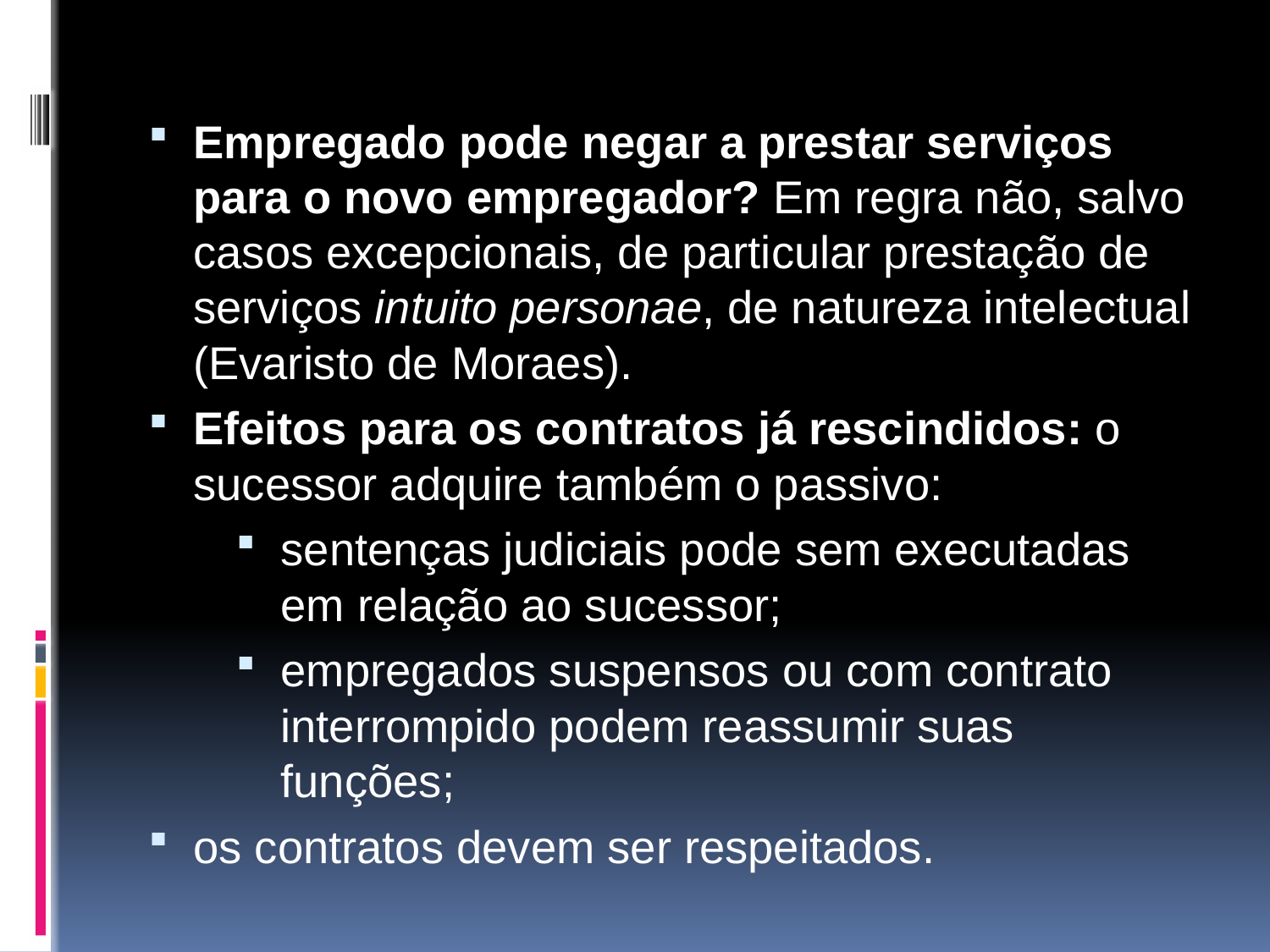

Empregado pode negar a prestar serviços para o novo empregador? Em regra não, salvo casos excepcionais, de particular prestação de serviços intuito personae, de natureza intelectual (Evaristo de Moraes).
Efeitos para os contratos já rescindidos: o sucessor adquire também o passivo:
sentenças judiciais pode sem executadas em relação ao sucessor;
empregados suspensos ou com contrato interrompido podem reassumir suas funções;
os contratos devem ser respeitados.